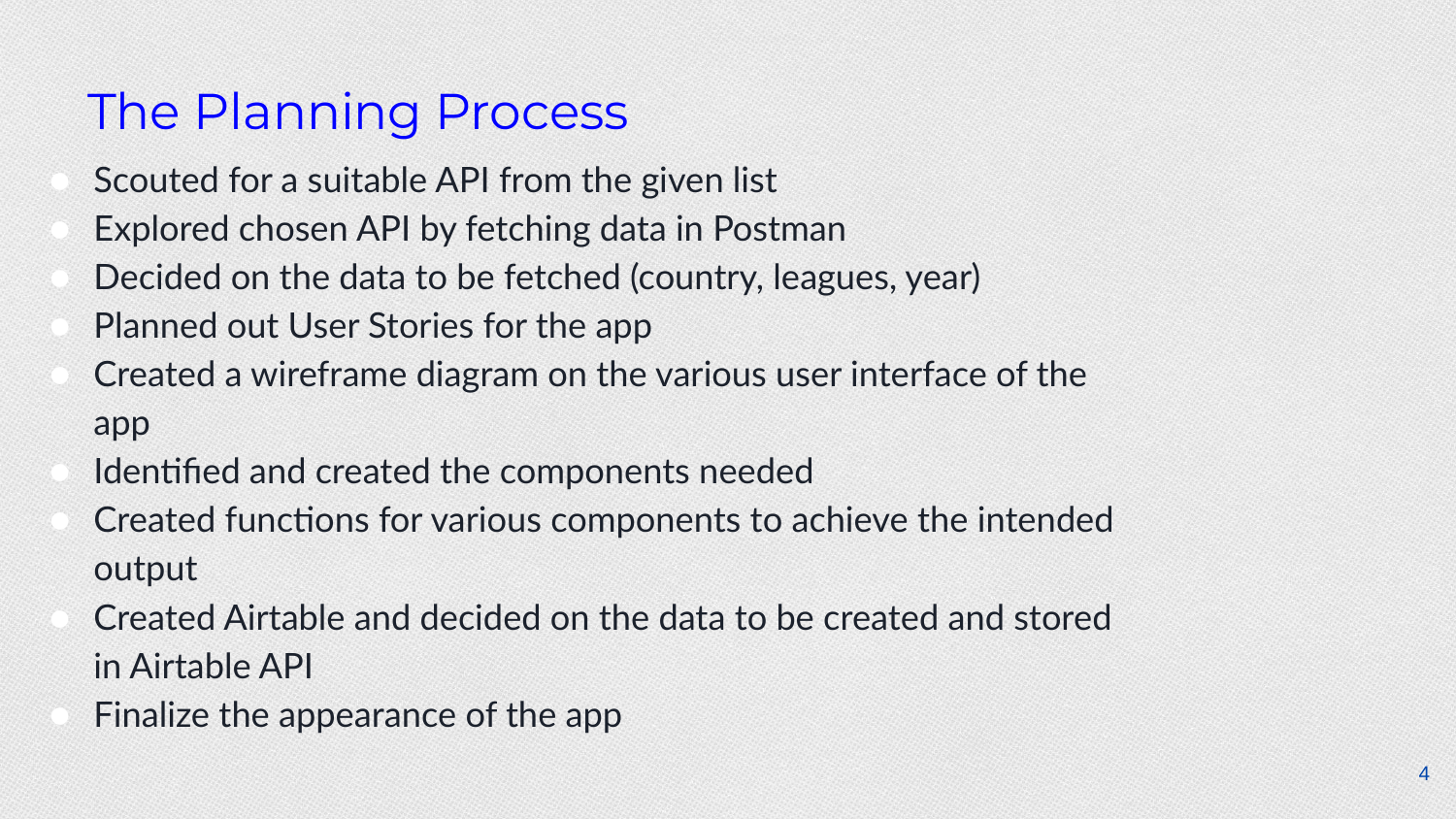

# The Planning Process
Scouted for a suitable API from the given list
Explored chosen API by fetching data in Postman
Decided on the data to be fetched (country, leagues, year)
Planned out User Stories for the app
Created a wireframe diagram on the various user interface of the app
Identified and created the components needed
Created functions for various components to achieve the intended output
Created Airtable and decided on the data to be created and stored in Airtable API
Finalize the appearance of the app

4